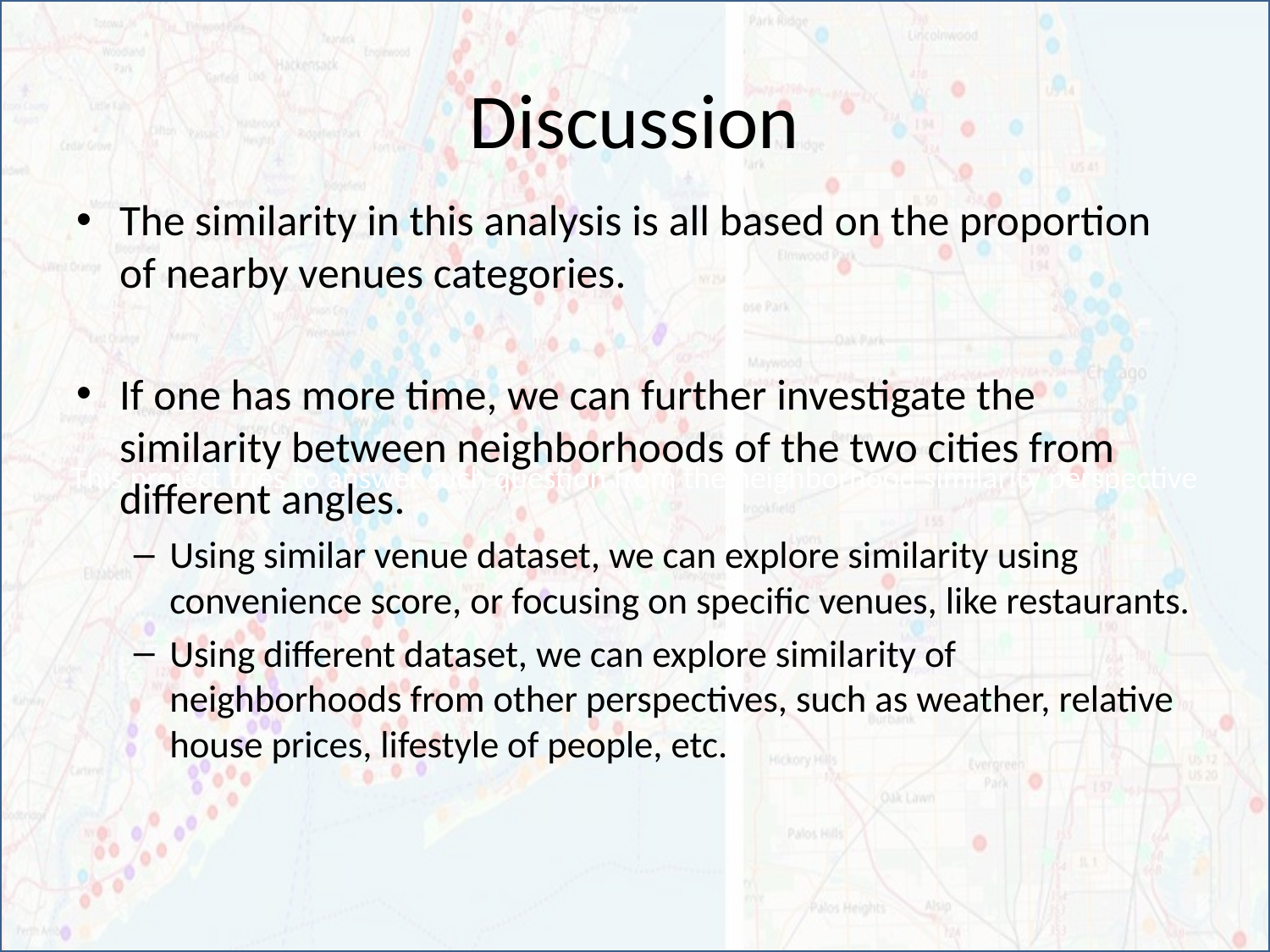

This project tries to answer such question from the neighborhood similarity perspective
# Discussion
The similarity in this analysis is all based on the proportion of nearby venues categories.

If one has more time, we can further investigate the similarity between neighborhoods of the two cities from different angles.
Using similar venue dataset, we can explore similarity using convenience score, or focusing on specific venues, like restaurants.
Using different dataset, we can explore similarity of neighborhoods from other perspectives, such as weather, relative house prices, lifestyle of people, etc.